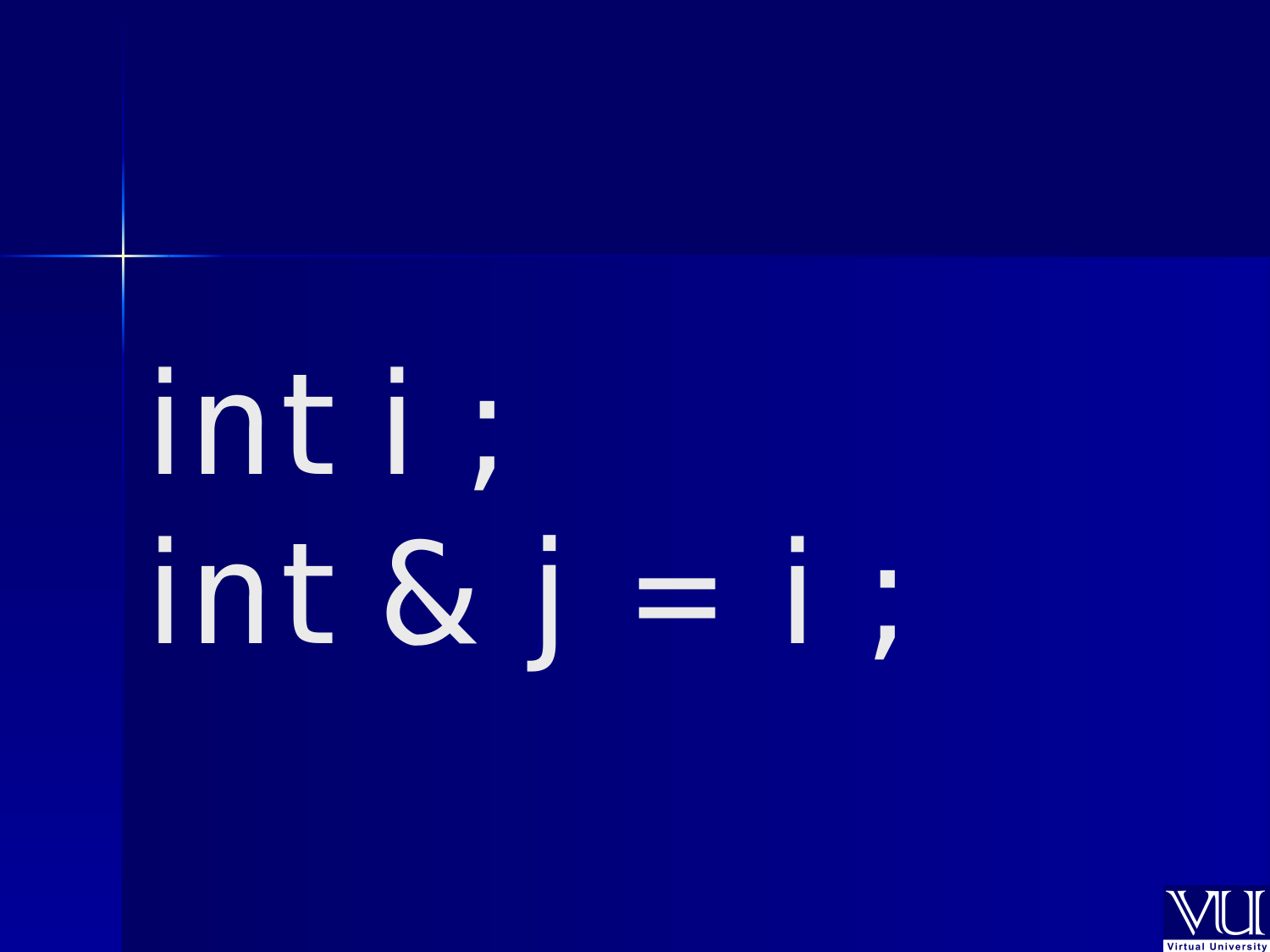

# int i ; int & j = i ;